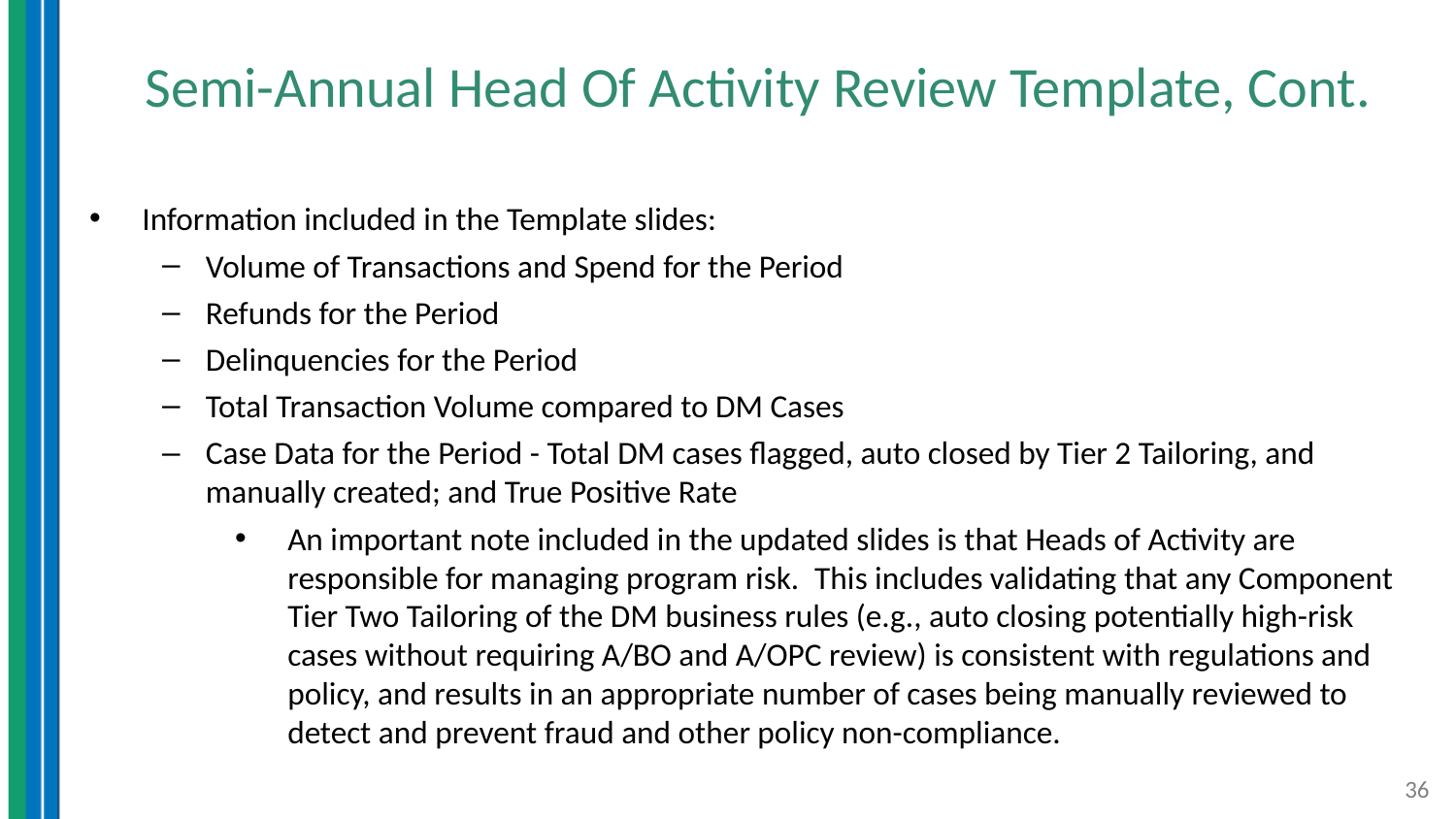

# Semi-Annual Head Of Activity Review Template, Cont.
Information included in the Template slides:
Volume of Transactions and Spend for the Period
Refunds for the Period
Delinquencies for the Period
Total Transaction Volume compared to DM Cases
Case Data for the Period - Total DM cases flagged, auto closed by Tier 2 Tailoring, and manually created; and True Positive Rate
An important note included in the updated slides is that Heads of Activity are responsible for managing program risk.  This includes validating that any Component Tier Two Tailoring of the DM business rules (e.g., auto closing potentially high-risk cases without requiring A/BO and A/OPC review) is consistent with regulations and policy, and results in an appropriate number of cases being manually reviewed to detect and prevent fraud and other policy non-compliance.